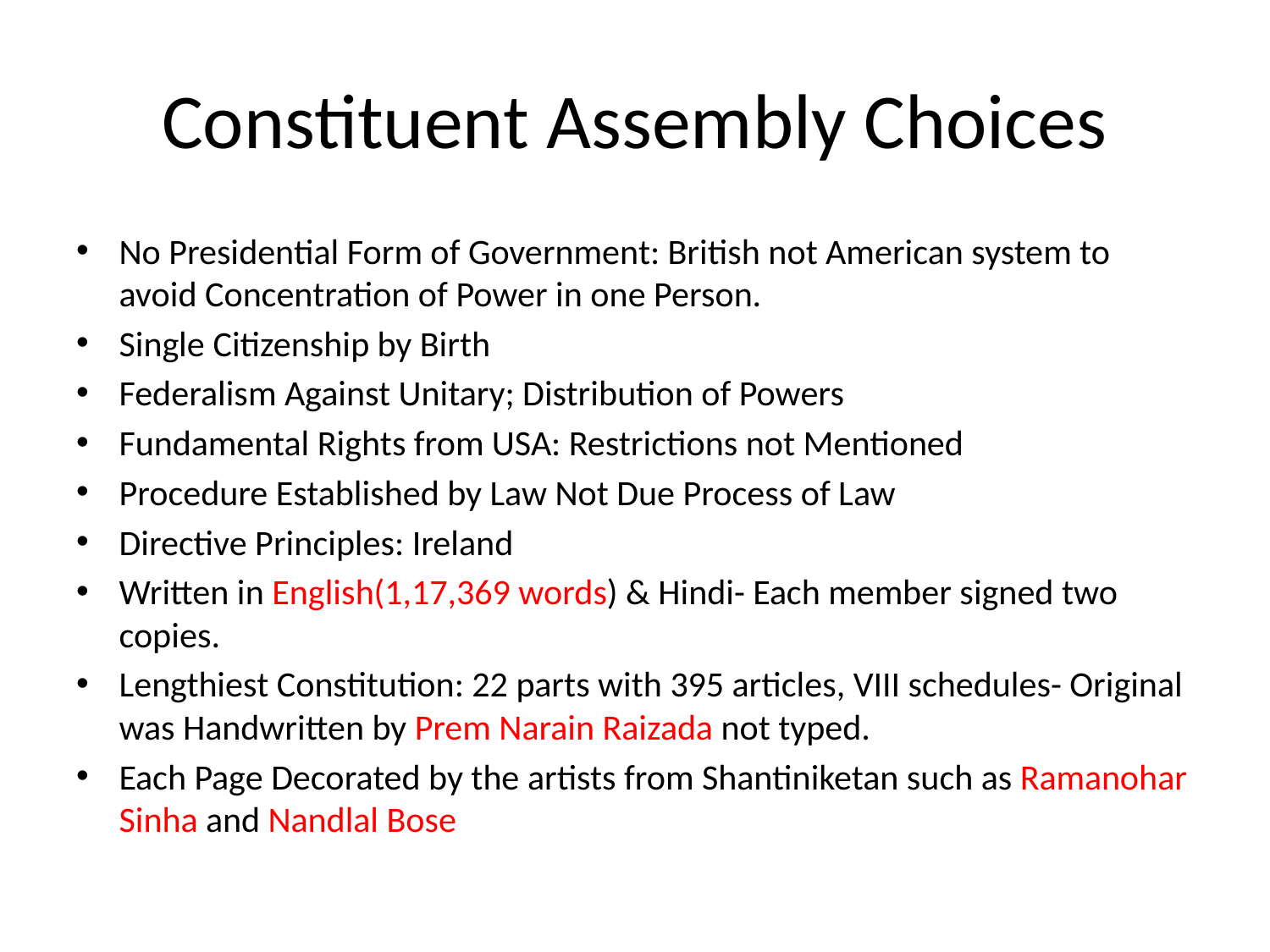

# Constituent Assembly Choices
No Presidential Form of Government: British not American system to avoid Concentration of Power in one Person.
Single Citizenship by Birth
Federalism Against Unitary; Distribution of Powers
Fundamental Rights from USA: Restrictions not Mentioned
Procedure Established by Law Not Due Process of Law
Directive Principles: Ireland
Written in English(1,17,369 words) & Hindi- Each member signed two copies.
Lengthiest Constitution: 22 parts with 395 articles, VIII schedules- Original was Handwritten by Prem Narain Raizada not typed.
Each Page Decorated by the artists from Shantiniketan such as Ramanohar Sinha and Nandlal Bose